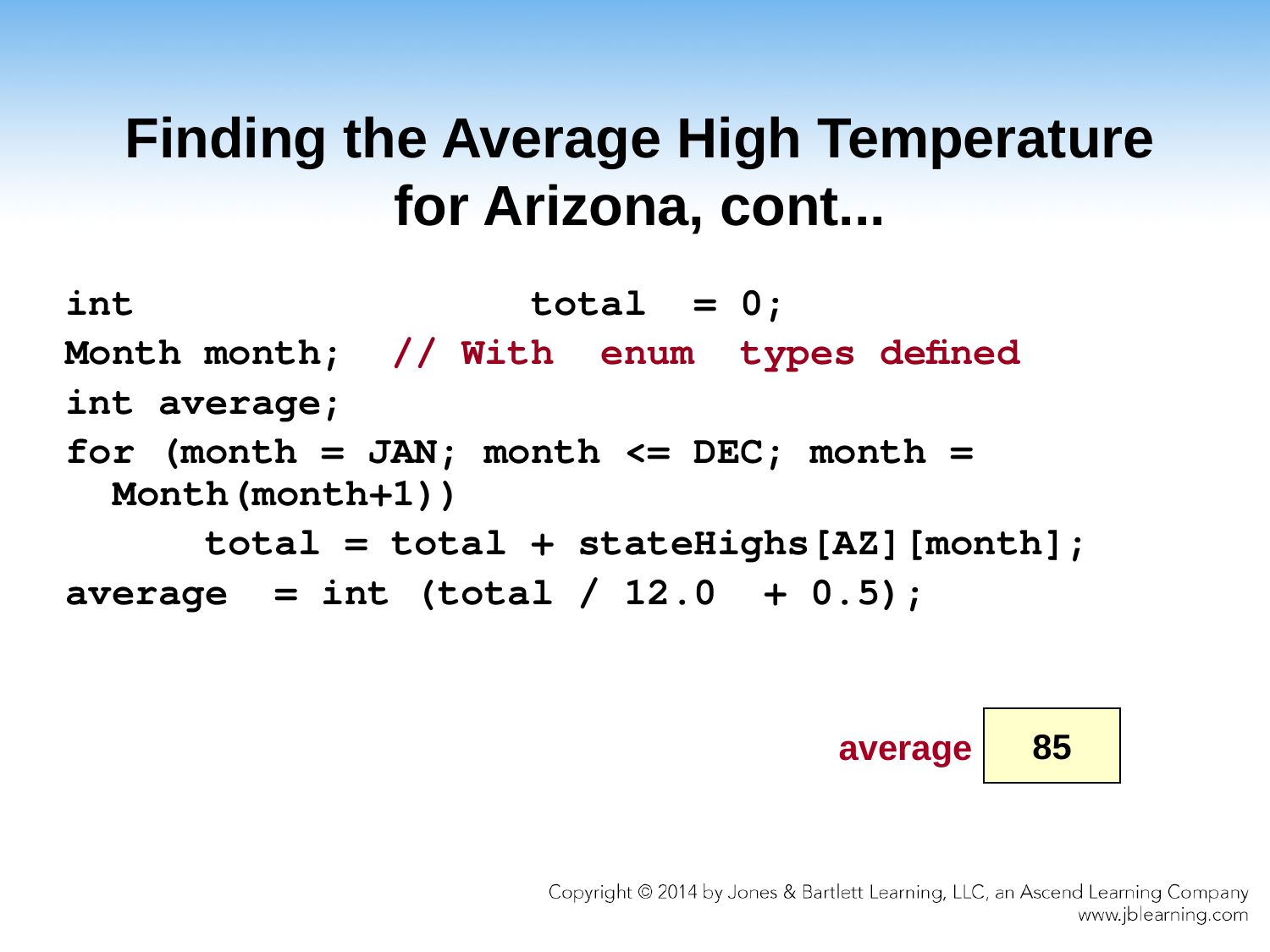

# Finding the Average High Temperature for Arizona, cont...
int                 total  = 0;
Month month;  // With  enum  types defined
int average;
for (month = JAN; month <= DEC; month = Month(month+1))
      total = total + stateHighs[AZ][month];
average  = int (total / 12.0  + 0.5);

85
average